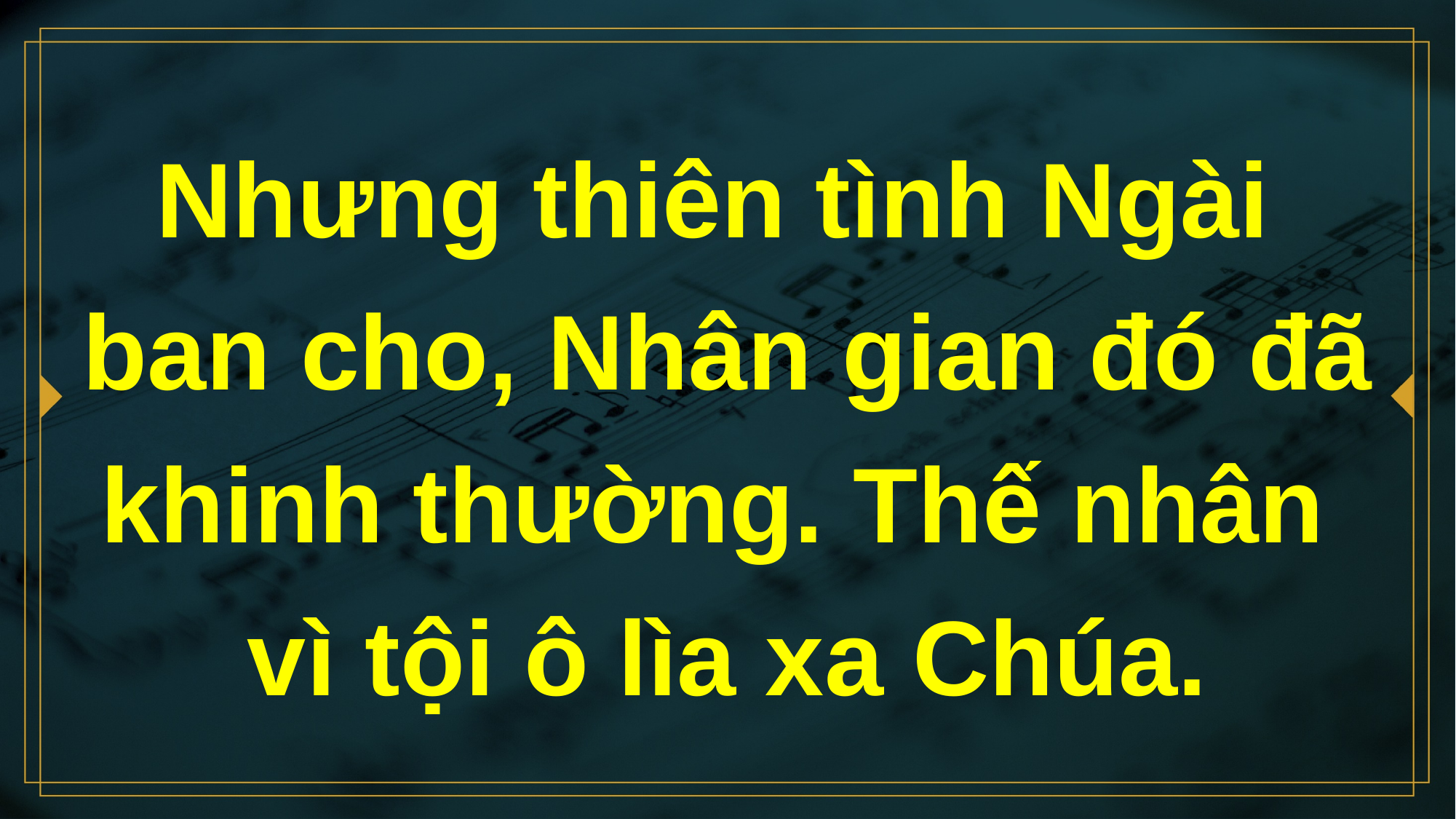

# Nhưng thiên tình Ngài ban cho, Nhân gian đó đã khinh thường. Thế nhân vì tội ô lìa xa Chúa.